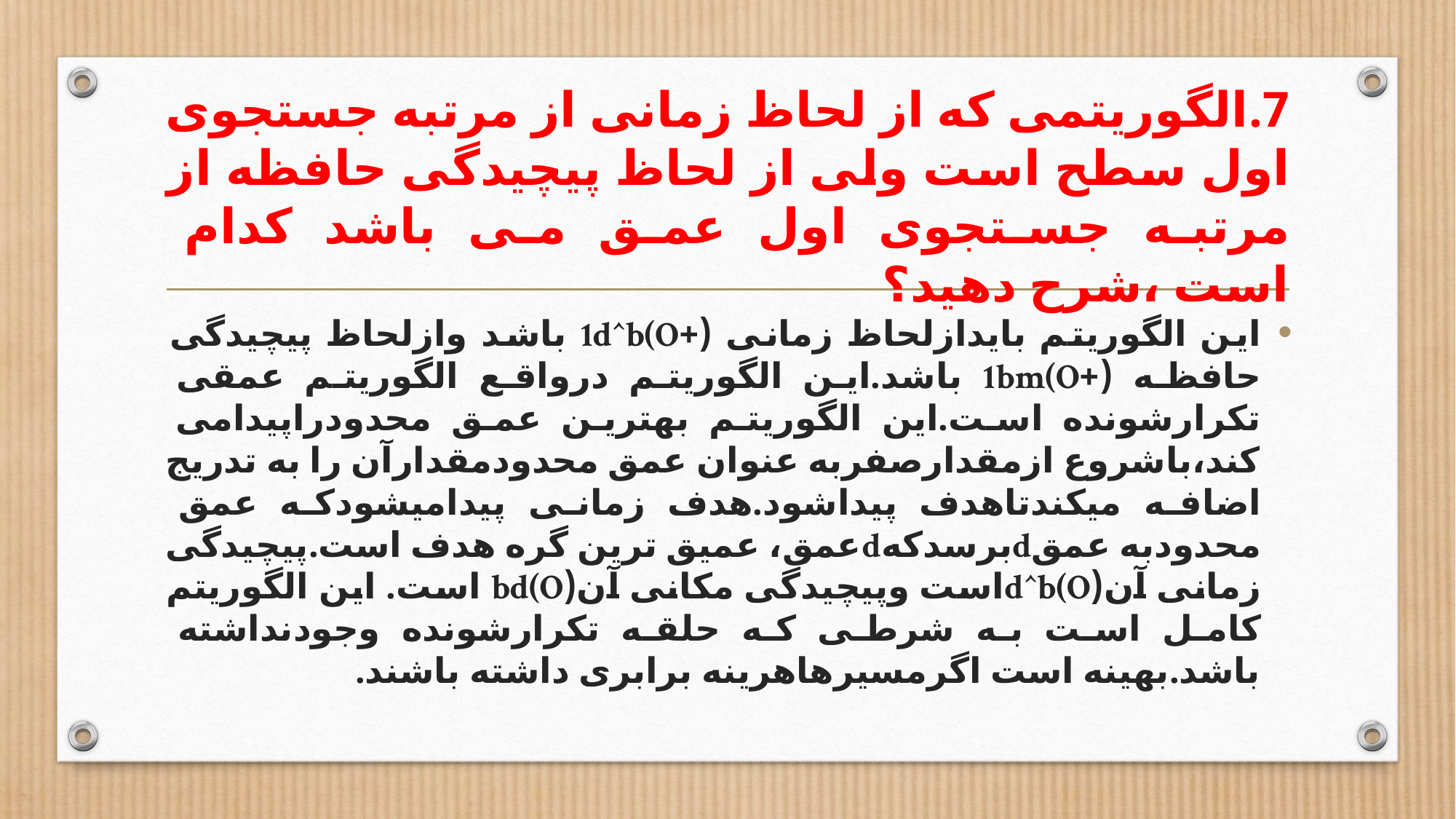

# 7.الگوریتمی که از لحاظ زمانی از مرتبه جستجوی اول سطح است ولی از لحاظ پیچیدگی حافظه از مرتبه جستجوی اول عمق می باشد کدام است ،شرح دهید؟
این الگوریتم بایدازلحاظ زمانی (+1d^b(O باشد وازلحاظ پیچیدگی حافظه (+1bm(O باشد.این الگوریتم درواقع الگوریتم عمقی تکرارشونده است.این الگوریتم بهترین عمق محدودراپیدامی کند،باشروع ازمقدارصفربه عنوان عمق محدودمقدارآن را به تدریج اضافه میکندتاهدف پیداشود.هدف زمانی پیدامیشودکه عمق محدودبه عمقdبرسدکهdعمق، عمیق ترین گره هدف است.پیچیدگی زمانی آن(d^b(Oاست وپیچیدگی مکانی آن(bd(O است. این الگوریتم کامل است به شرطی که حلقه تکرارشونده وجودنداشته باشد.بهینه است اگرمسیرهاهرینه برابری داشته باشند.